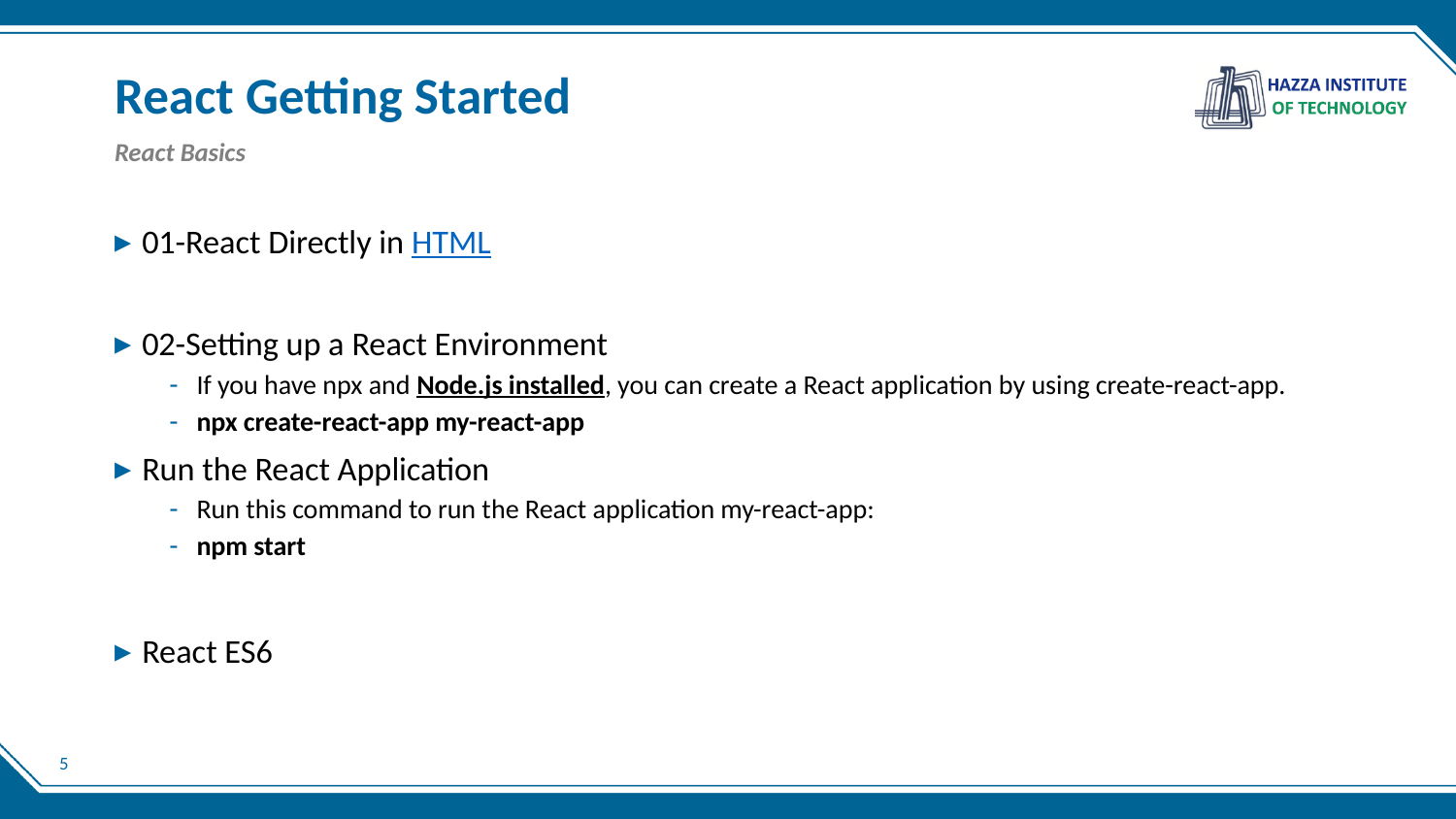

# React Getting Started
React Basics
01-React Directly in HTML

02-Setting up a React Environment
If you have npx and Node.js installed, you can create a React application by using create-react-app.
npx create-react-app my-react-app
Run the React Application
Run this command to run the React application my-react-app:
npm start

React ES6

5